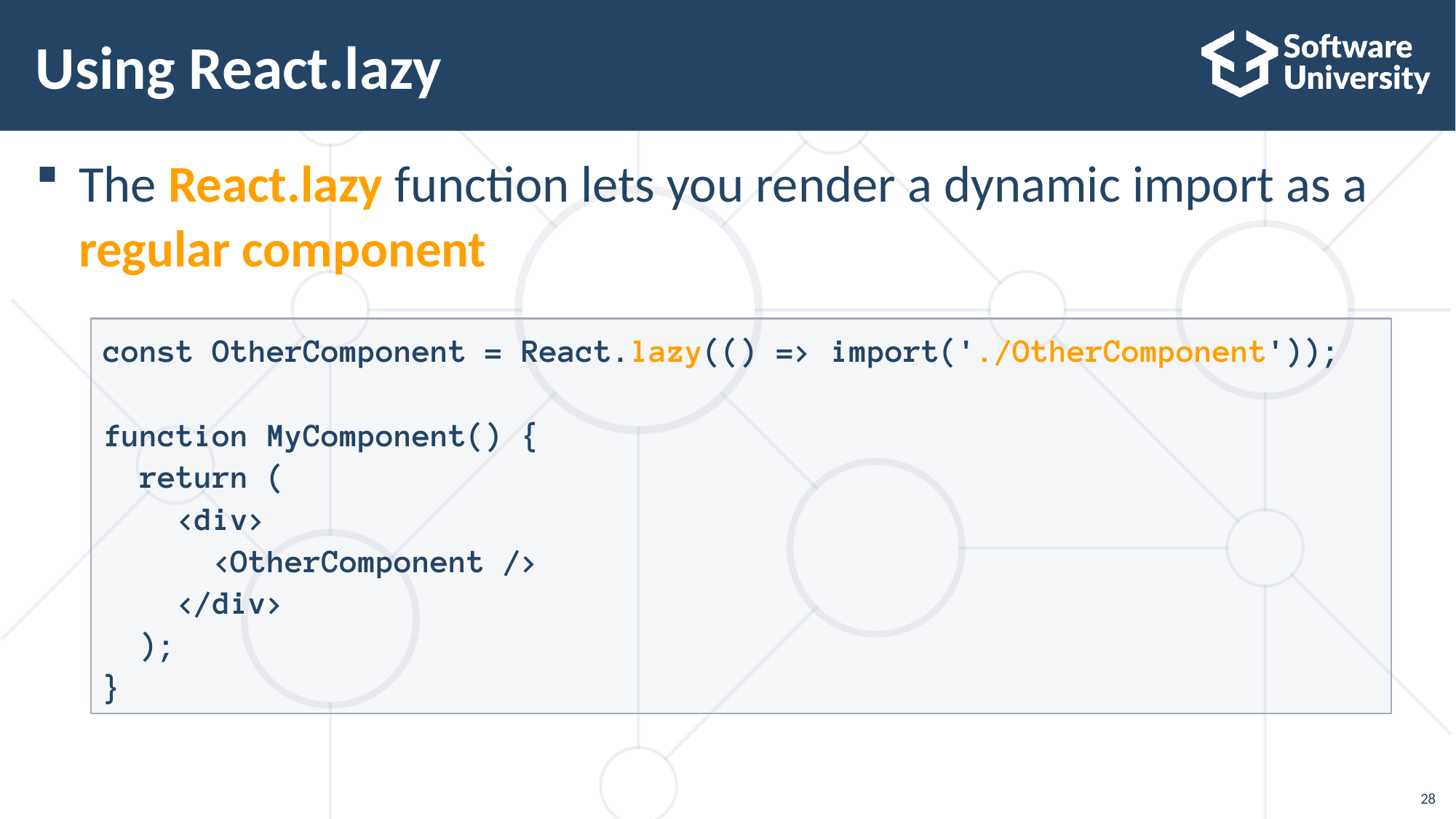

# Using React.lazy
The React.lazy function lets you render a dynamic import as a
regular component
const OtherComponent = React.lazy(() => import('./OtherComponent'));

function MyComponent() {
  return (
    <div>
      <OtherComponent />
    </div>
  );
}
28